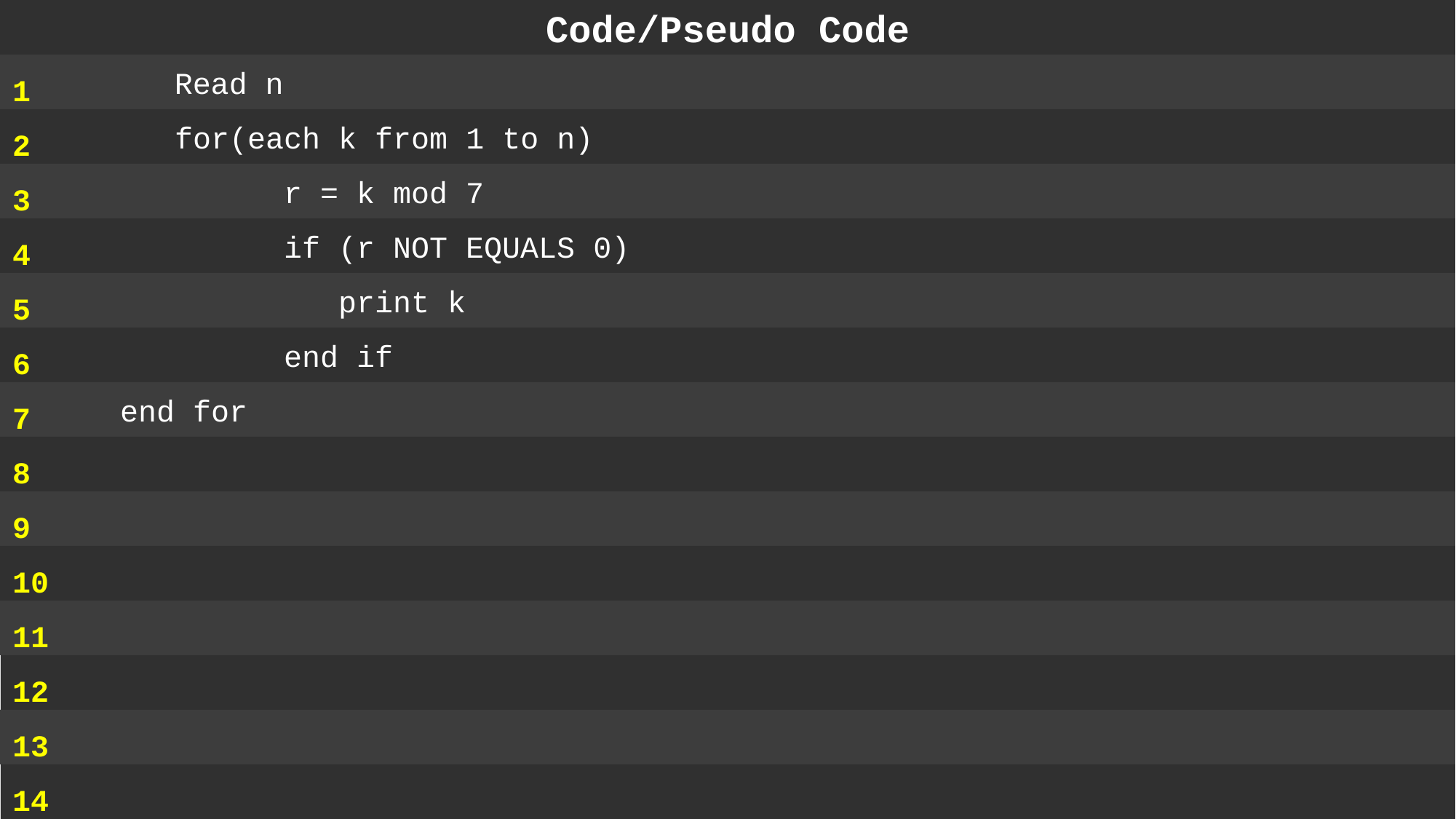

Code/Pseudo Code
1
2
3
4
5
6
7
8
9
10
11
12
13
14

	Read n

	for(each k from 1 to n)

  		r = k mod 7

		if (r NOT EQUALS 0)

			print k
		end if
	end for